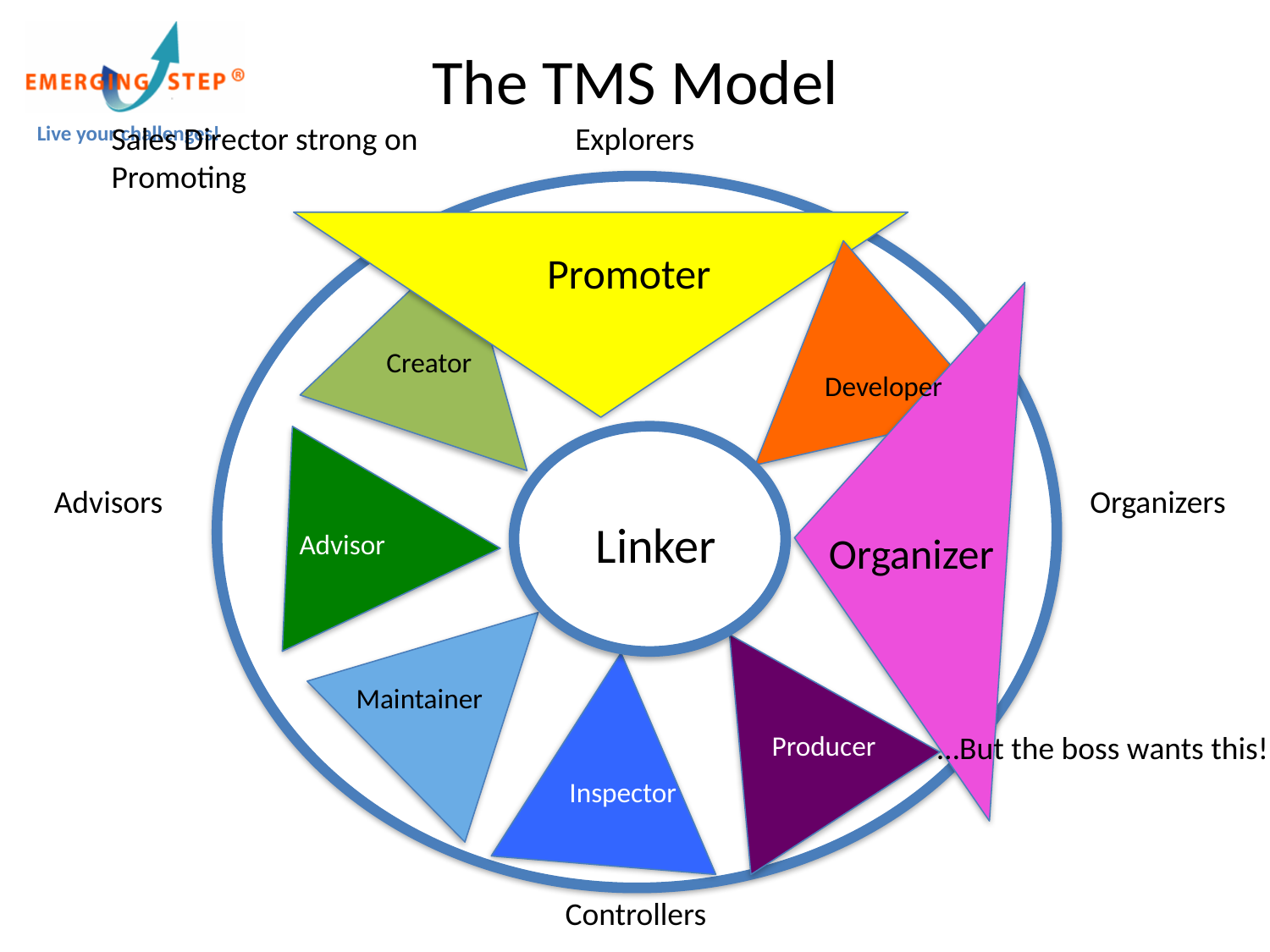

# The TMS Model
Sales Director strong on Promoting
Explorers

Promoter

Creator
Developer

Advisors
Organizers
Linker
Advisor
Organizer

Maintainer
Producer
…But the boss wants this!
Inspector
Controllers